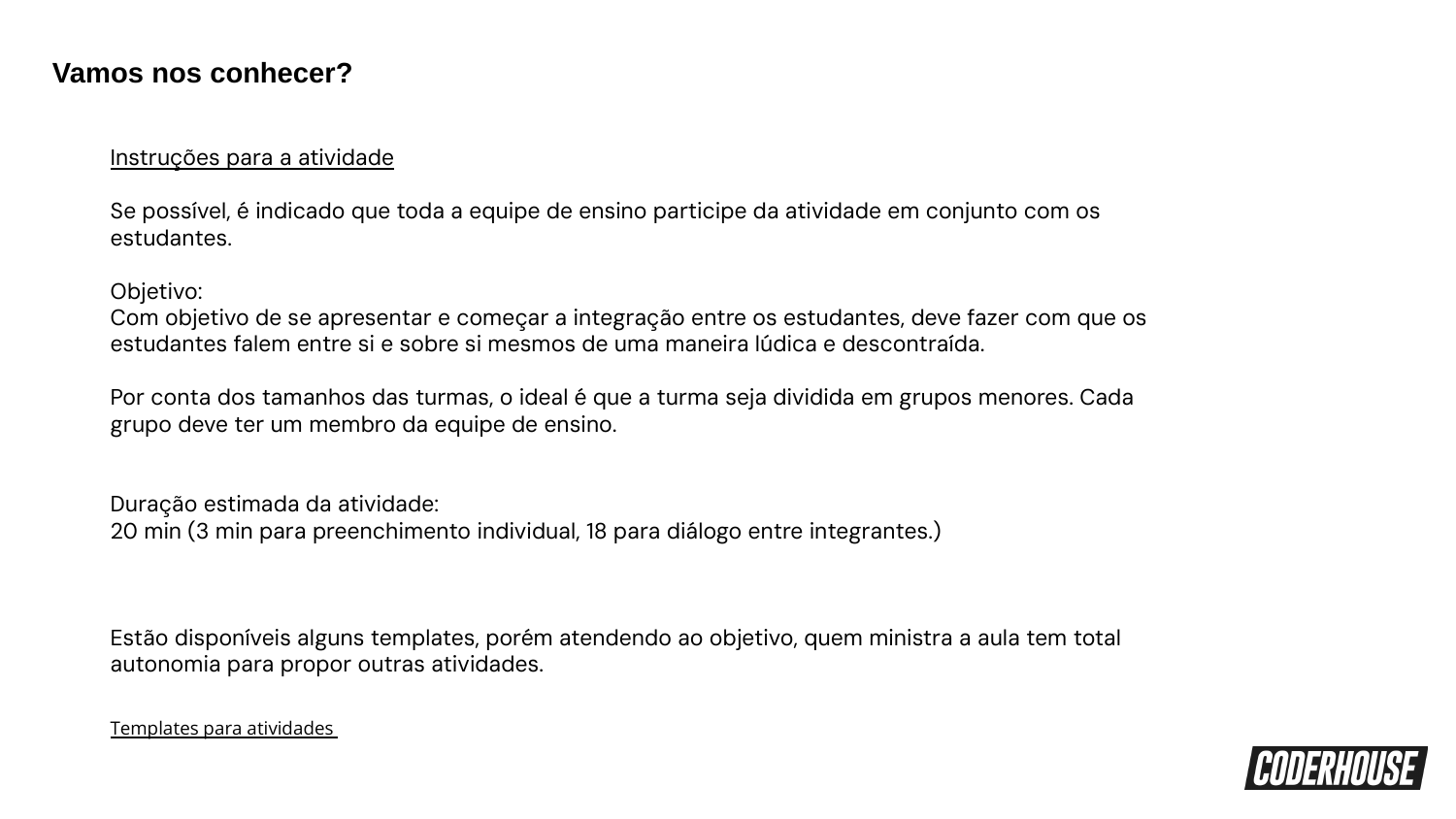

Vamos nos conhecer?
Instruções para a atividade

Se possível, é indicado que toda a equipe de ensino participe da atividade em conjunto com os estudantes.

Objetivo:
Com objetivo de se apresentar e começar a integração entre os estudantes, deve fazer com que os estudantes falem entre si e sobre si mesmos de uma maneira lúdica e descontraída.

Por conta dos tamanhos das turmas, o ideal é que a turma seja dividida em grupos menores. Cada grupo deve ter um membro da equipe de ensino.

Duração estimada da atividade:
20 min (3 min para preenchimento individual, 18 para diálogo entre integrantes.)

Estão disponíveis alguns templates, porém atendendo ao objetivo, quem ministra a aula tem total autonomia para propor outras atividades.
Templates para atividades